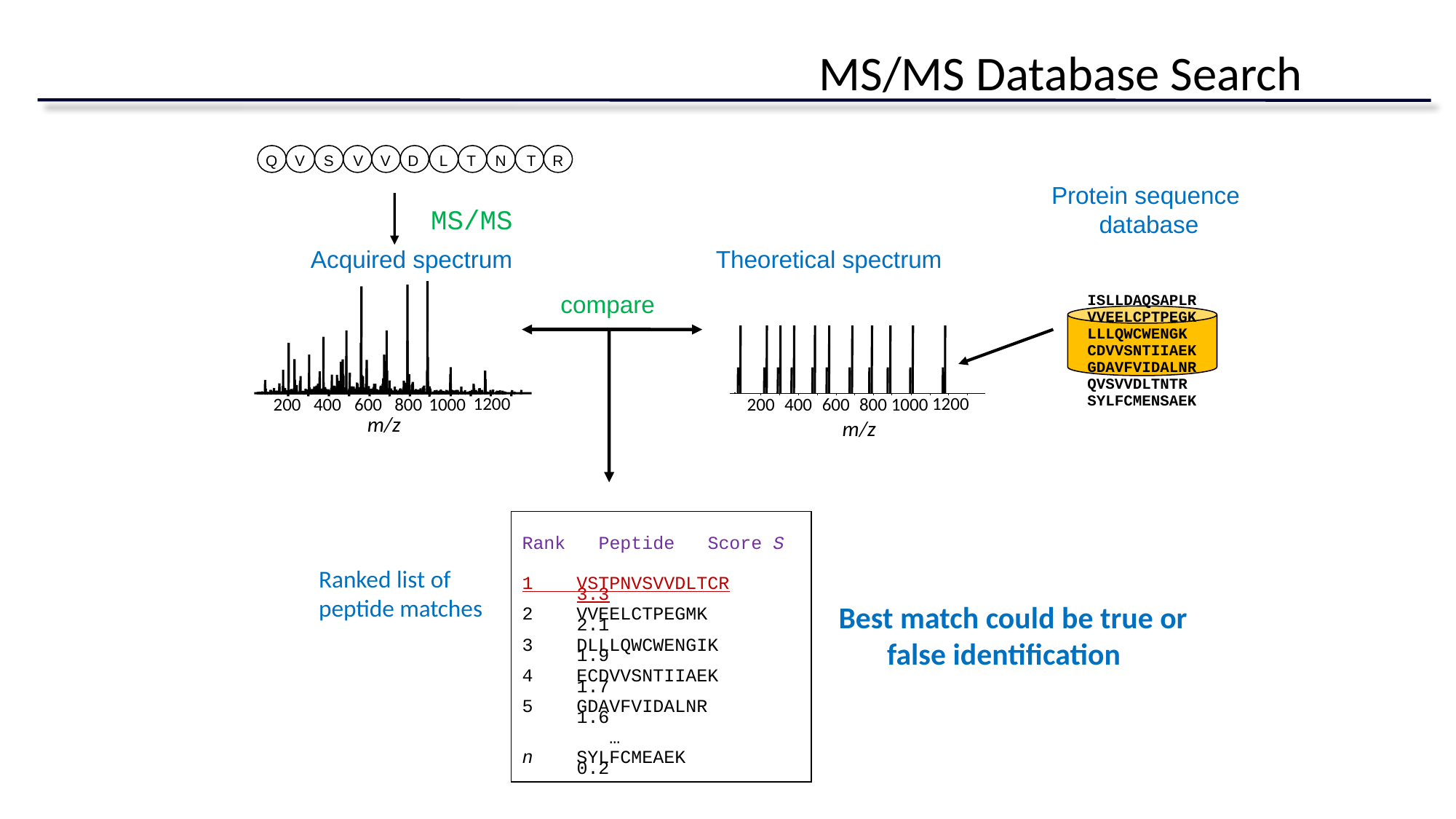

MS/MS Database Search
Q

V
S
V
V
D
L

T

N

T
R

Protein sequence
 database

 MS/MS
Acquired spectrum
Theoretical spectrum

compare

ISLLDAQSAPLR
VVEELCPTPEGK
LLLQWCWENGK
CDVVSNTIIAEK
GDAVFVIDALNR
QVSVVDLTNTR
SYLFCMENSAEK

1200
1200

1000
1000

200

400

600

800

200
400
600
800

m/z
m/z

Rank   Peptide   Score S

1    VSTPNVSVVDLTCR	3.3
2    VVEELCTPEGMK	2.1
3    DLLLQWCWENGIK	1.9
4    ECDVVSNTIIAEK	1.7
5    GDAVFVIDALNR	1.6
        …
n    SYLFCMEAEK	0.2
Ranked list of
peptide matches
Best match could be true or
       false identification